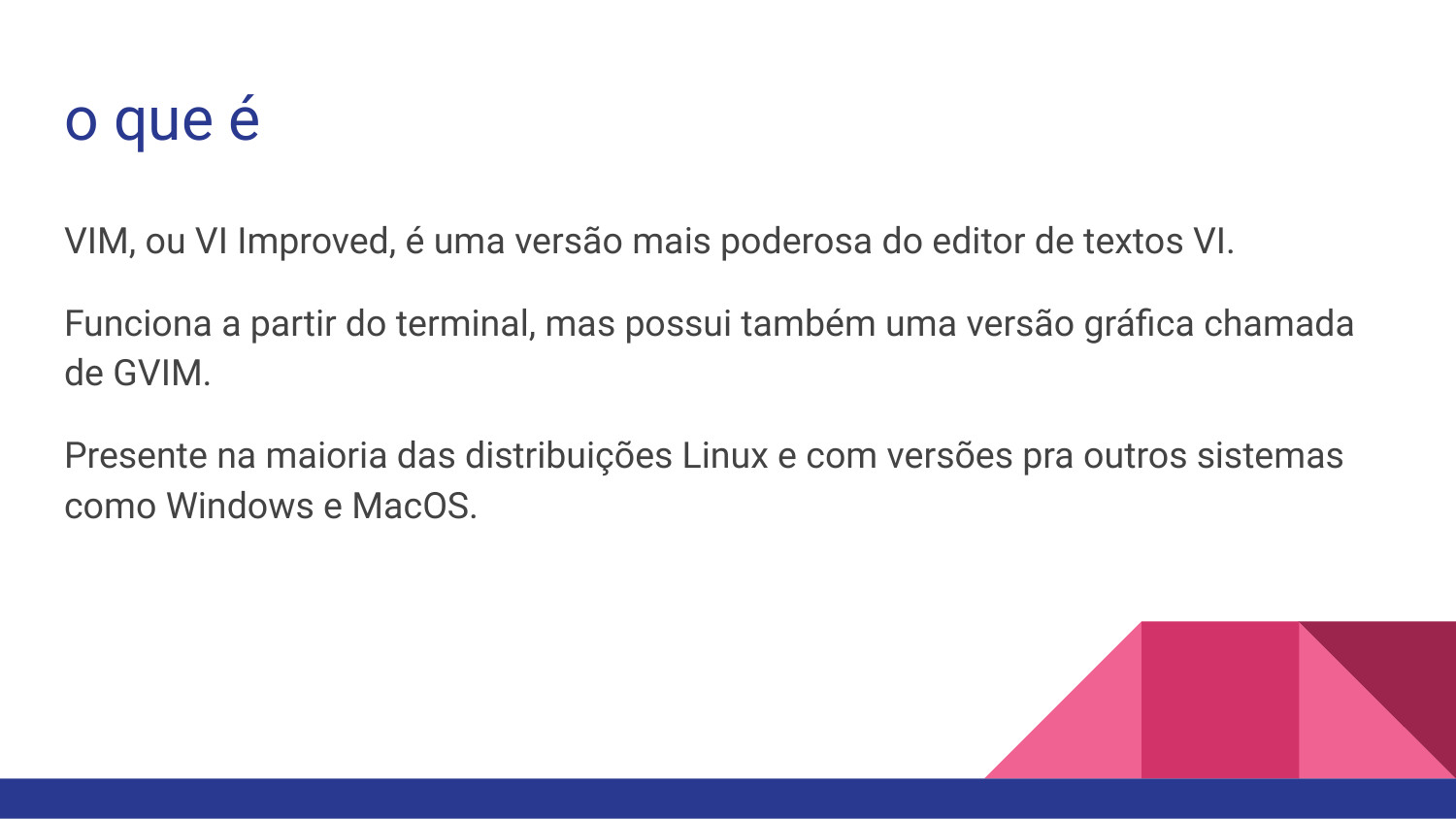

# o que é
VIM, ou VI Improved, é uma versão mais poderosa do editor de textos VI.
Funciona a partir do terminal, mas possui também uma versão gráfica chamada de GVIM.
Presente na maioria das distribuições Linux e com versões pra outros sistemas como Windows e MacOS.